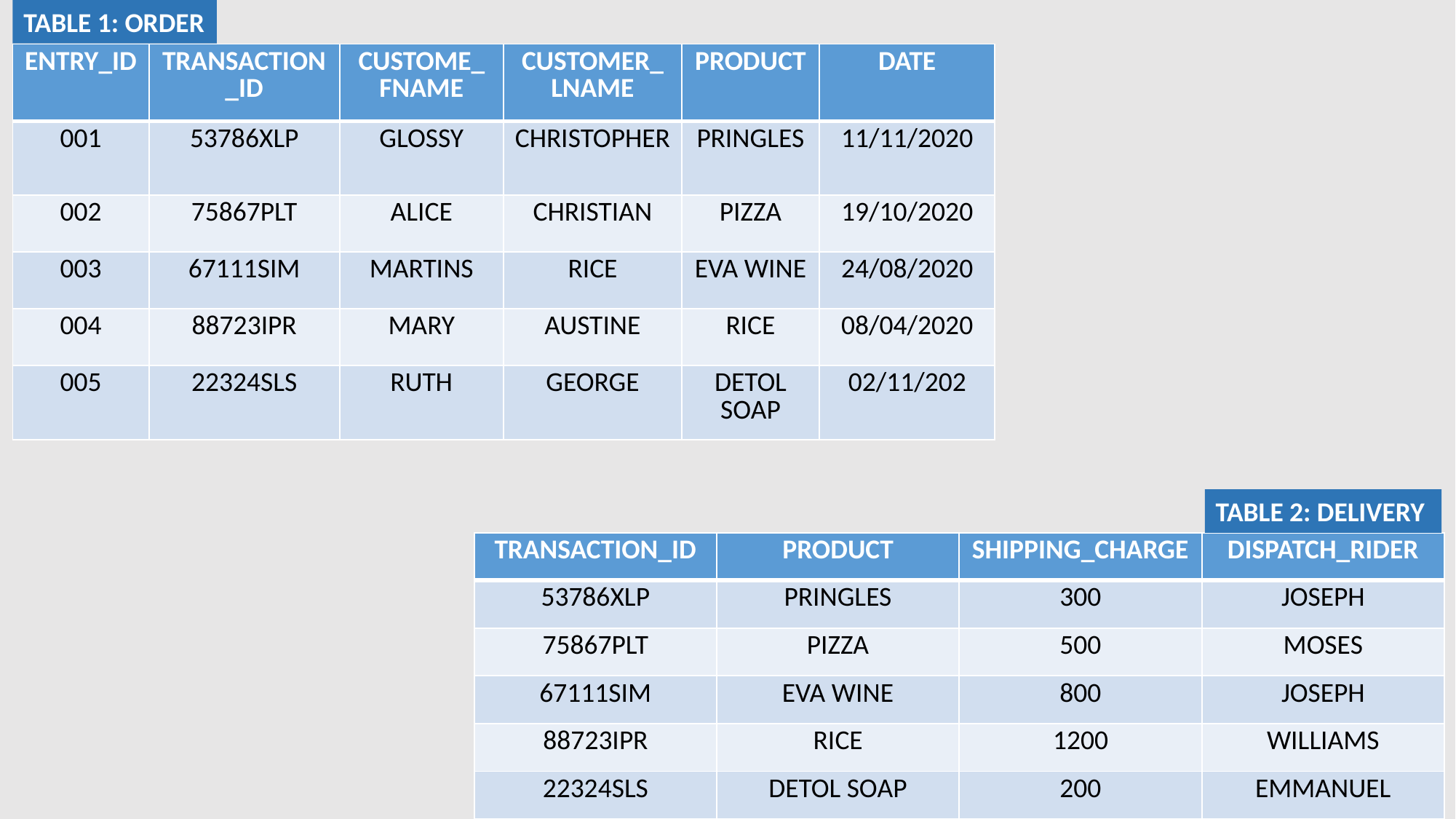

TABLE 1: ORDER
| ENTRY\_ID | TRANSACTION\_ID | CUSTOME\_ FNAME | CUSTOMER\_ LNAME | PRODUCT | DATE |
| --- | --- | --- | --- | --- | --- |
| 001 | 53786XLP | GLOSSY | CHRISTOPHER | PRINGLES | 11/11/2020 |
| 002 | 75867PLT | ALICE | CHRISTIAN | PIZZA | 19/10/2020 |
| 003 | 67111SIM | MARTINS | RICE | EVA WINE | 24/08/2020 |
| 004 | 88723IPR | MARY | AUSTINE | RICE | 08/04/2020 |
| 005 | 22324SLS | RUTH | GEORGE | DETOL SOAP | 02/11/202 |
TABLE 2: DELIVERY
| TRANSACTION\_ID | PRODUCT | SHIPPING\_CHARGE | DISPATCH\_RIDER |
| --- | --- | --- | --- |
| 53786XLP | PRINGLES | 300 | JOSEPH |
| 75867PLT | PIZZA | 500 | MOSES |
| 67111SIM | EVA WINE | 800 | JOSEPH |
| 88723IPR | RICE | 1200 | WILLIAMS |
| 22324SLS | DETOL SOAP | 200 | EMMANUEL |